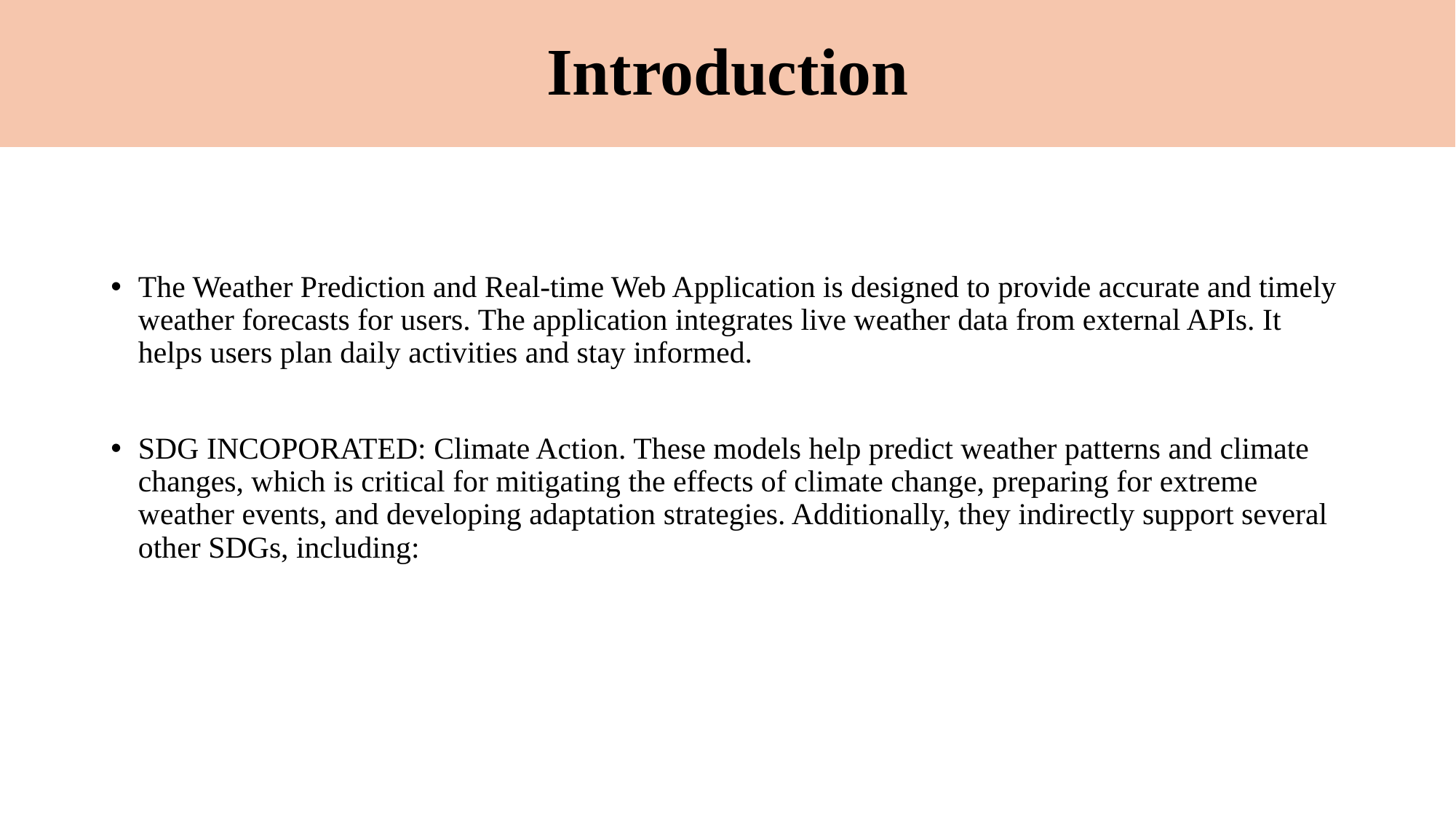

# Introduction

The Weather Prediction and Real-time Web Application is designed to provide accurate and timely weather forecasts for users. The application integrates live weather data from external APIs. It helps users plan daily activities and stay informed.

SDG INCOPORATED: Climate Action. These models help predict weather patterns and climate changes, which is critical for mitigating the effects of climate change, preparing for extreme weather events, and developing adaptation strategies. Additionally, they indirectly support several other SDGs, including: